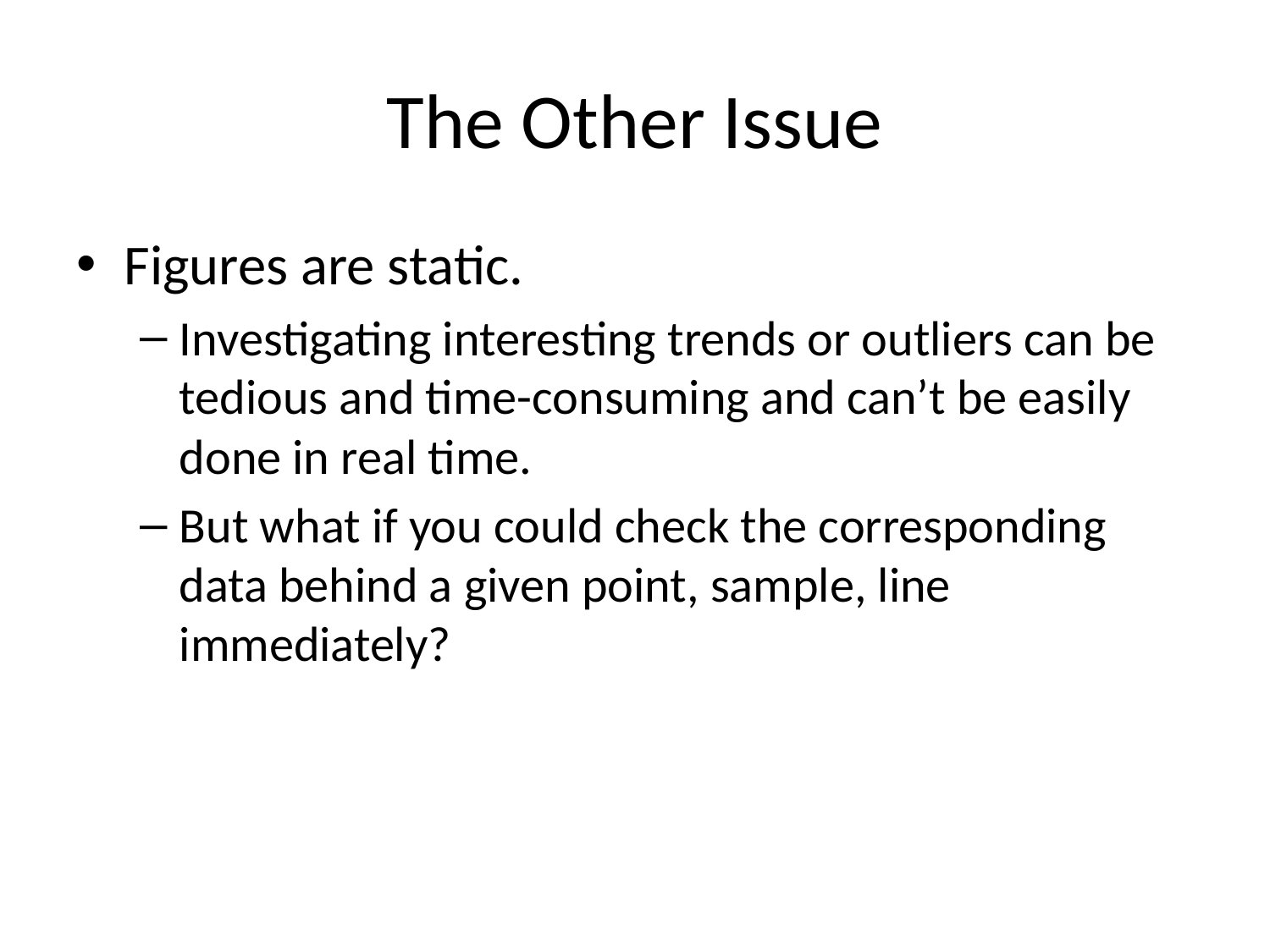

# The Other Issue
Figures are static.
Investigating interesting trends or outliers can be tedious and time-consuming and can’t be easily done in real time.
But what if you could check the corresponding data behind a given point, sample, line immediately?